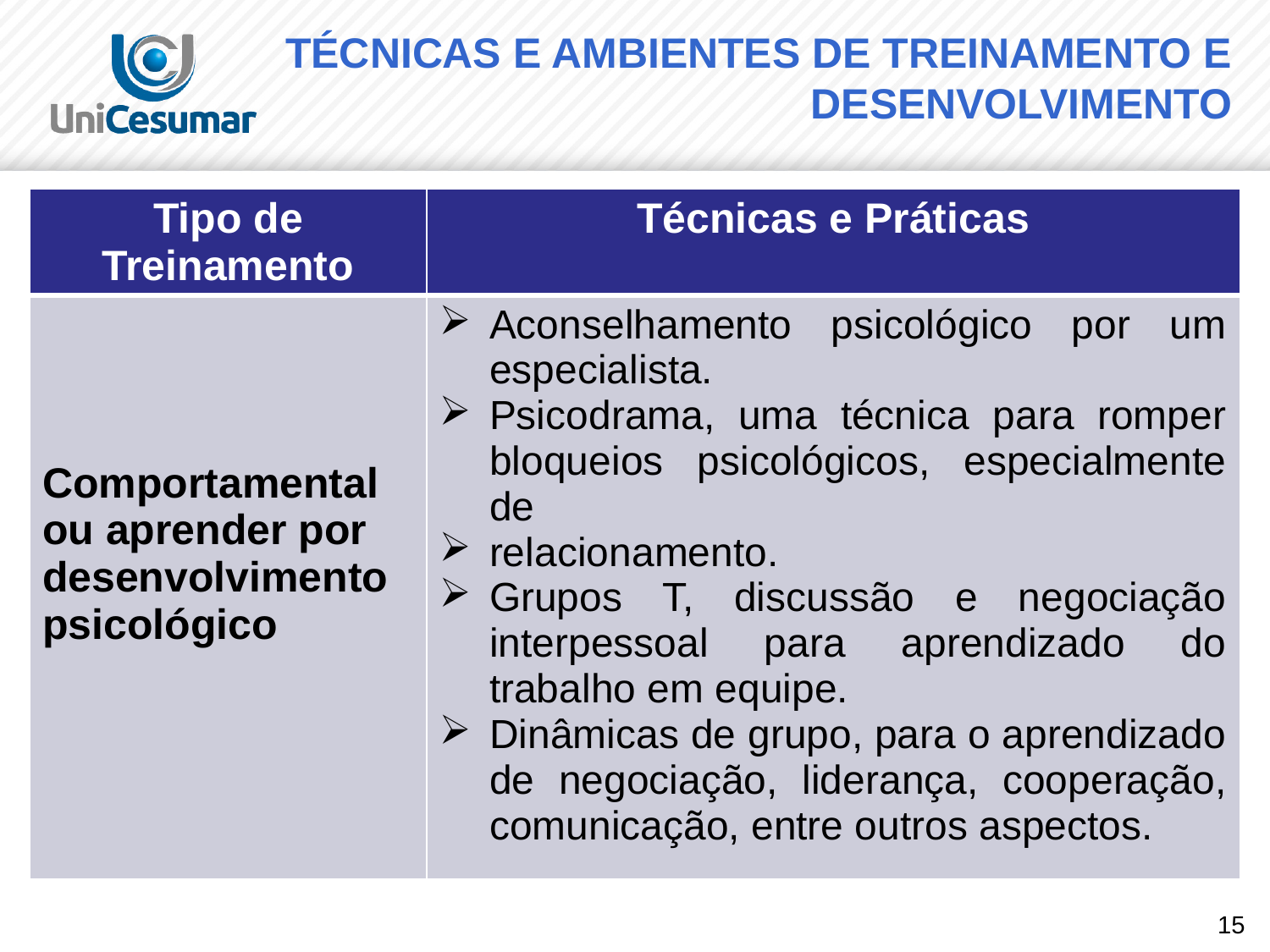

# TÉCNICAS E AMBIENTES DE TREINAMENTO E DESENVOLVIMENTO
| Tipo de Treinamento | Técnicas e Práticas |
| --- | --- |
| Comportamental ou aprender por desenvolvimento psicológico | Aconselhamento psicológico por um especialista. Psicodrama, uma técnica para romper bloqueios psicológicos, especialmente de relacionamento. Grupos T, discussão e negociação interpessoal para aprendizado do trabalho em equipe. Dinâmicas de grupo, para o aprendizado de negociação, liderança, cooperação, comunicação, entre outros aspectos. |